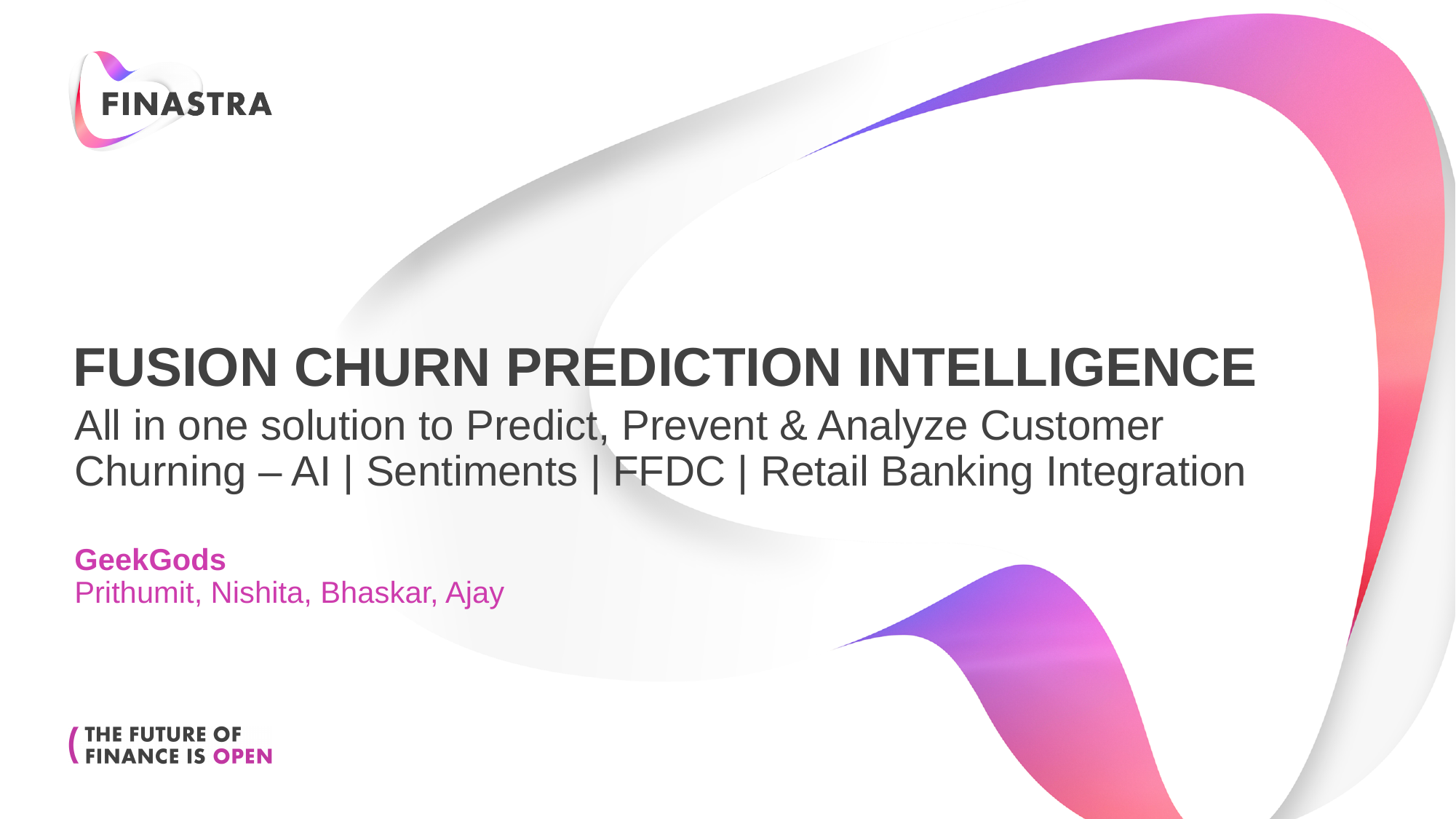

# Fusion Churn Prediction Intelligence
All in one solution to Predict, Prevent & Analyze Customer Churning – AI | Sentiments | FFDC | Retail Banking Integration
GeekGods
Prithumit, Nishita, Bhaskar, Ajay